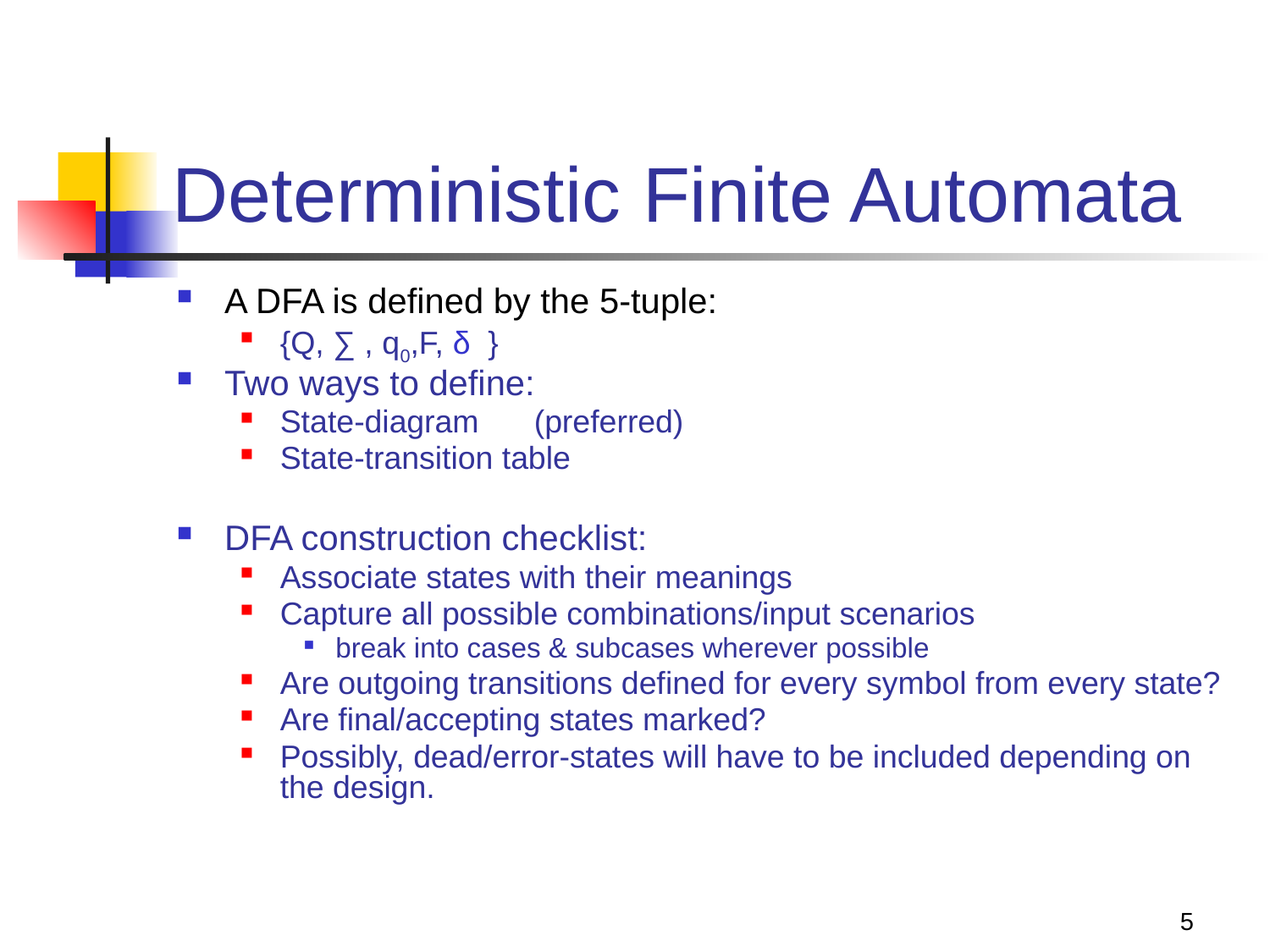

# Deterministic Finite Automata
A DFA is defined by the 5-tuple:
{Q, ∑ , q0,F, δ  }
Two ways to define:
State-diagram	(preferred)
State-transition table

DFA construction checklist:
Associate states with their meanings
Capture all possible combinations/input scenarios
break into cases & subcases wherever possible
Are outgoing transitions defined for every symbol from every state?
Are final/accepting states marked?
Possibly, dead/error-states will have to be included depending on the design.
5